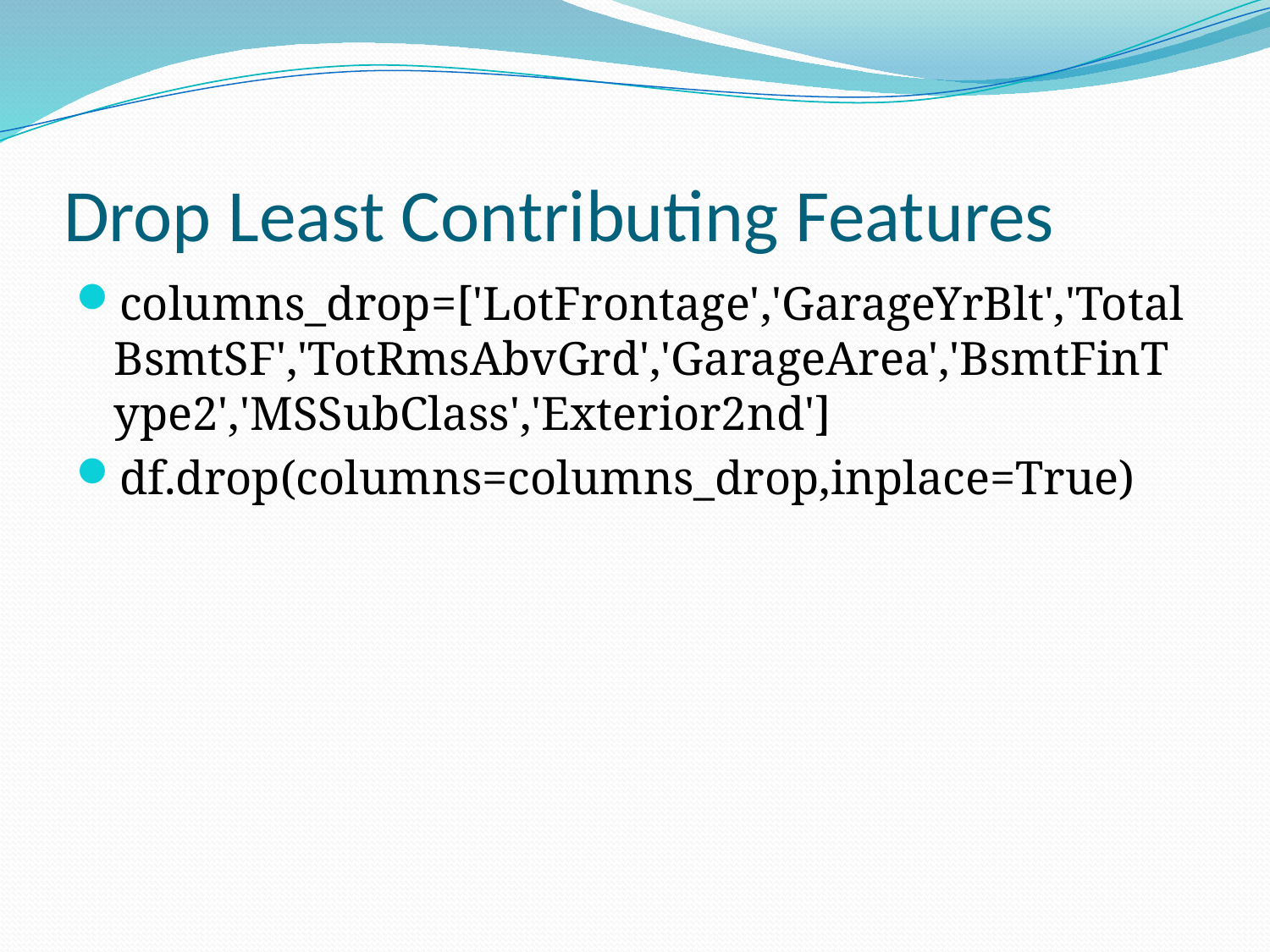

# Drop Least Contributing Features
columns_drop=['LotFrontage','GarageYrBlt','TotalBsmtSF','TotRmsAbvGrd','GarageArea','BsmtFinType2','MSSubClass','Exterior2nd']
df.drop(columns=columns_drop,inplace=True)